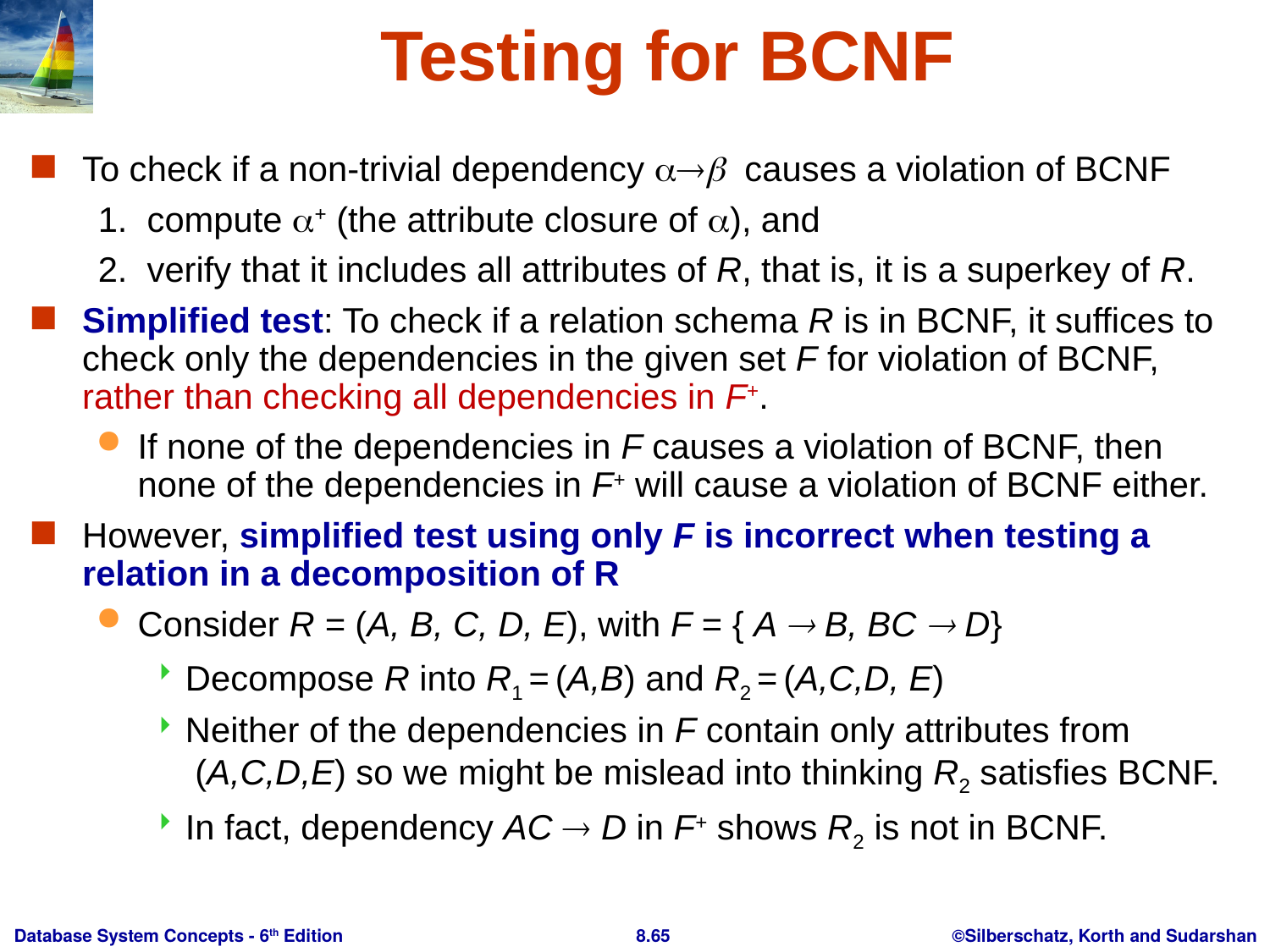

# Testing for BCNF
To check if a non-trivial dependency α→β  causes a violation of BCNF
1.  compute α+ (the attribute closure of α), and
2.  verify that it includes all attributes of R, that is, it is a superkey of R.
Simplified test: To check if a relation schema R is in BCNF, it suffices to check only the dependencies in the given set F for violation of BCNF, rather than checking all dependencies in F+.
If none of the dependencies in F causes a violation of BCNF, then none of the dependencies in F+ will cause a violation of BCNF either.
However, simplified test using only F is incorrect when testing a relation in a decomposition of R
Consider R = (A, B, C, D, E), with F = { A → B, BC → D}
Decompose R into R1 = (A,B) and R2 = (A,C,D, E)
Neither of the dependencies in F contain only attributes from
 (A,C,D,E) so we might be mislead into thinking R2 satisfies BCNF.
In fact, dependency AC → D in F+ shows R2 is not in BCNF.